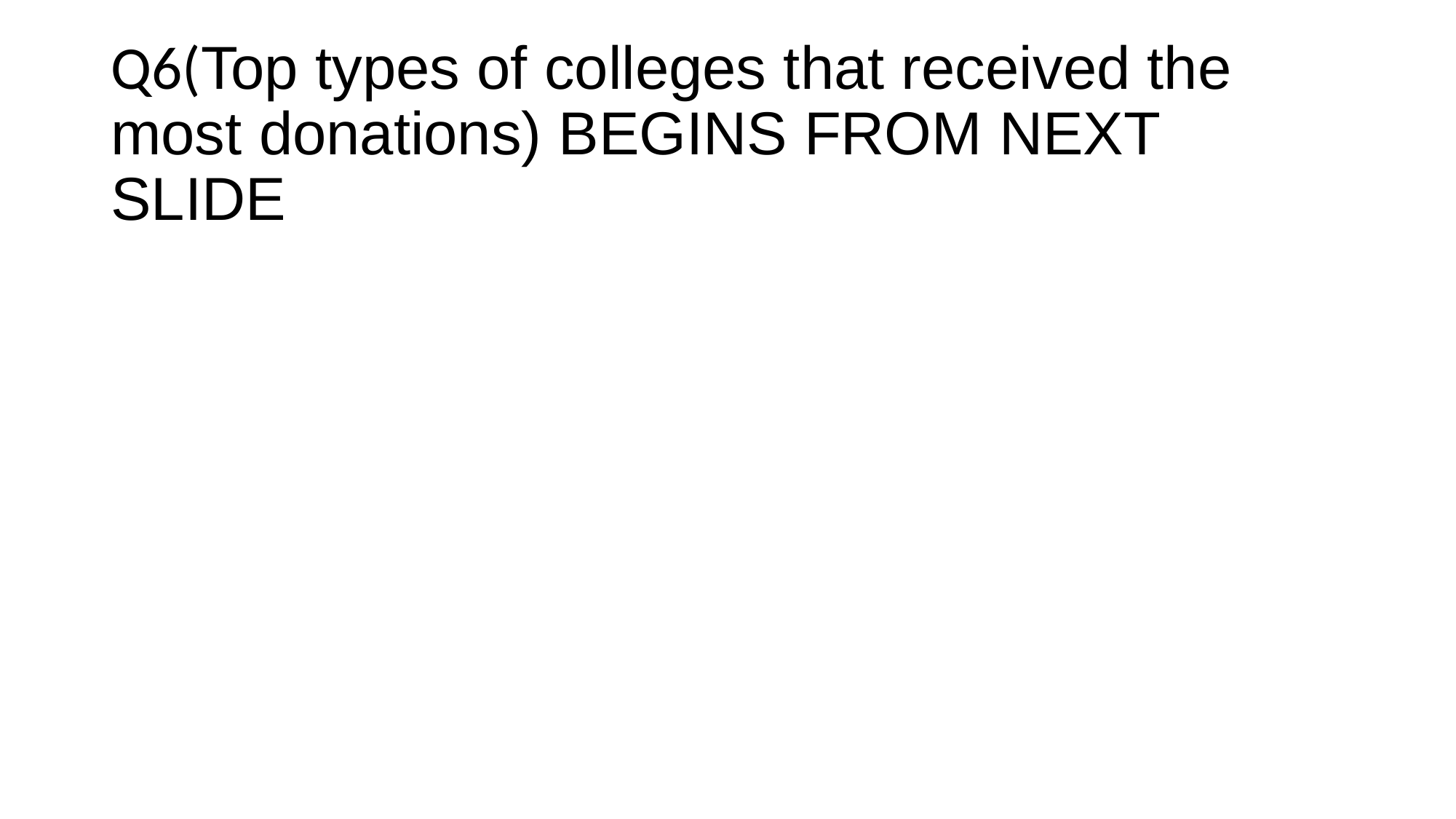

# Q6(Top types of colleges that received the most donations) BEGINS FROM NEXT SLIDE